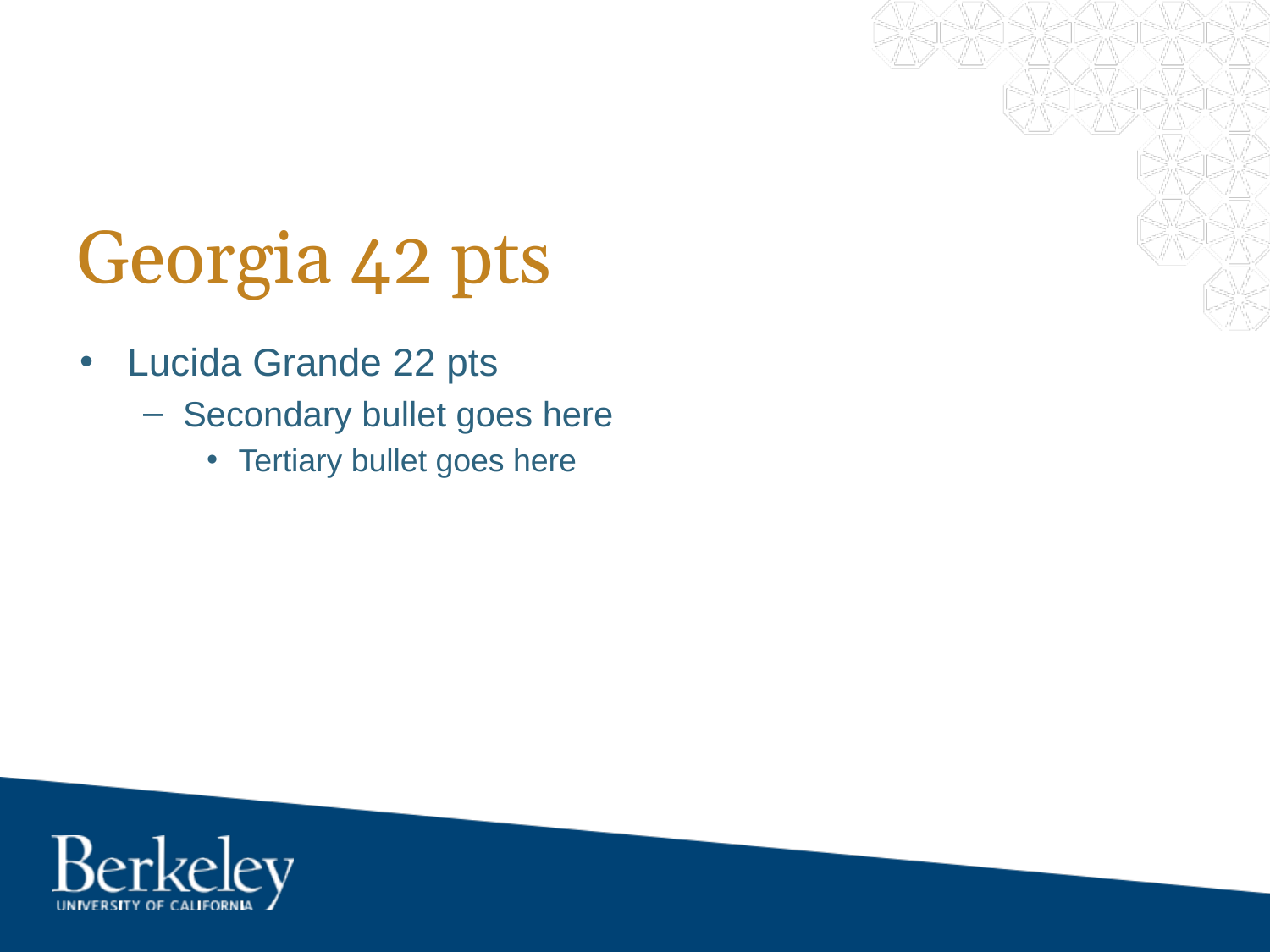

# Georgia 42 pts
Lucida Grande 22 pts
Secondary bullet goes here
Tertiary bullet goes here